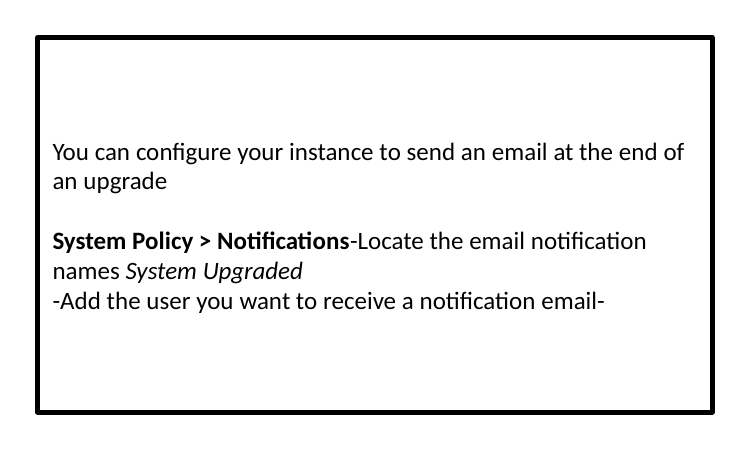

You can configure your instance to send an email at the end of an upgrade

System Policy > Notifications-Locate the email notification names System Upgraded
-Add the user you want to receive a notification email-